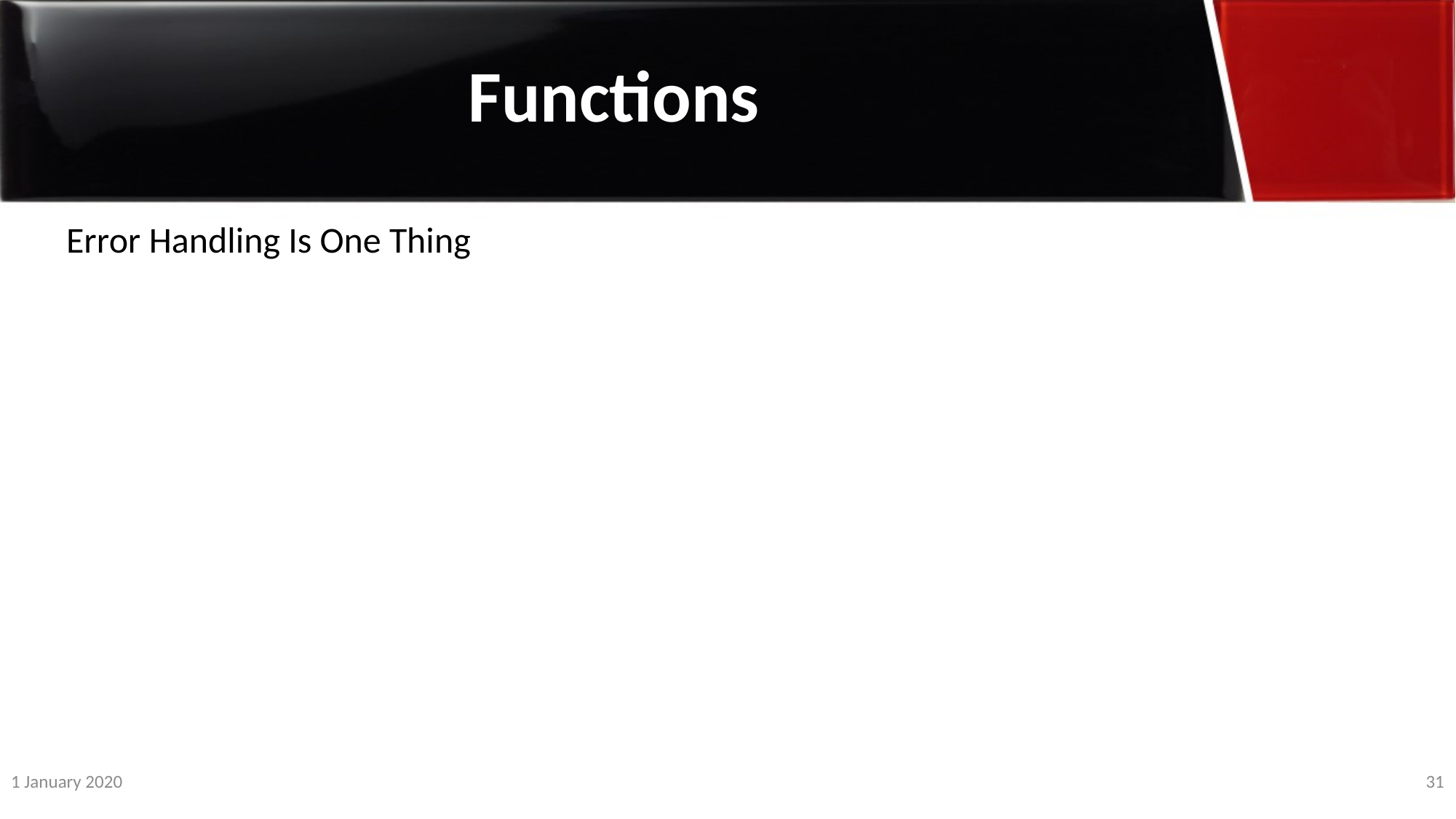

Functions
Error Handling Is One Thing

1 January 2020
31